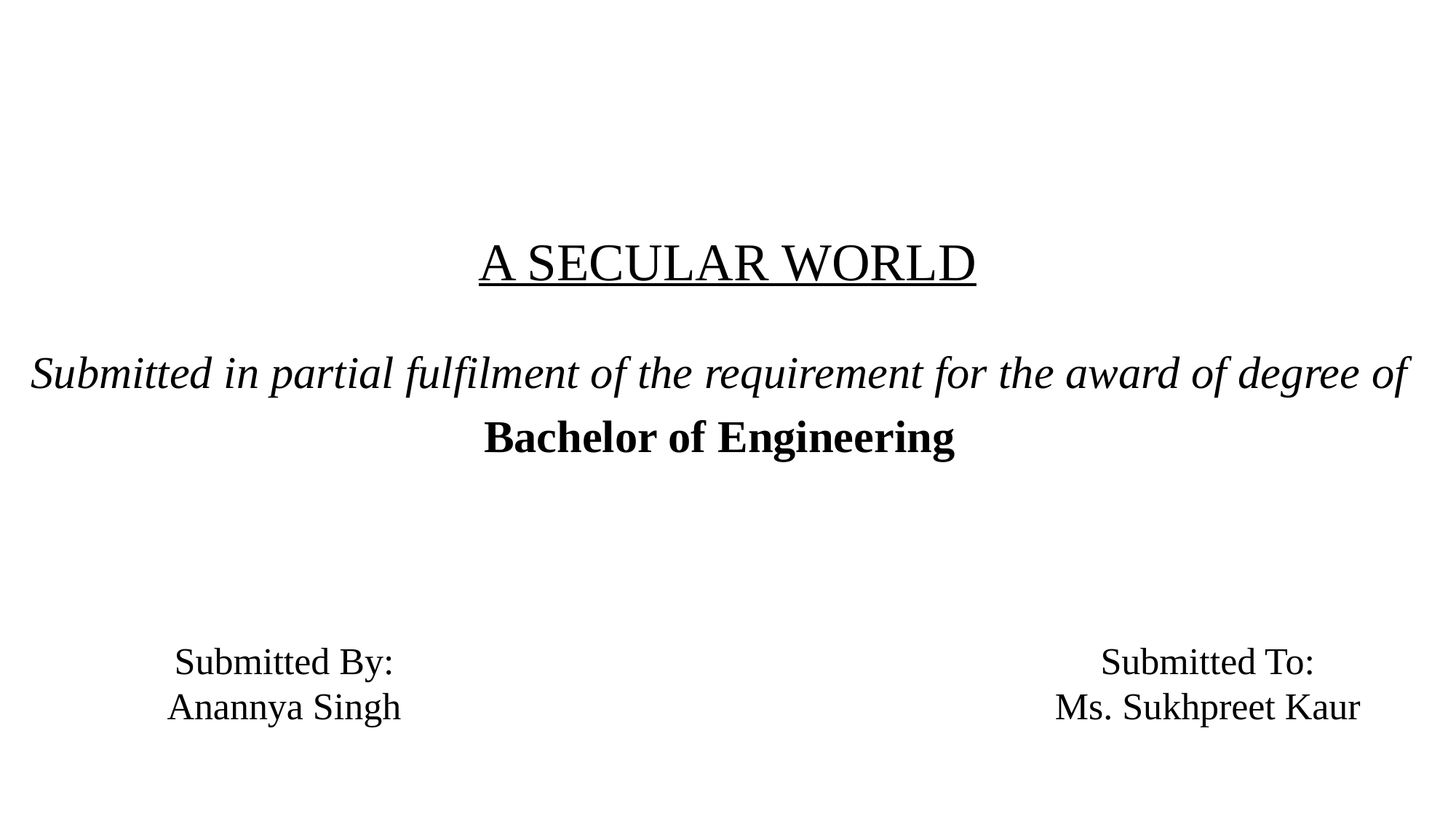

# A SECULAR WORLD
Submitted in partial fulfilment of the requirement for the award of degree of
Bachelor of Engineering

Submitted By:
Anannya Singh
Submitted To:
Ms. Sukhpreet Kaur